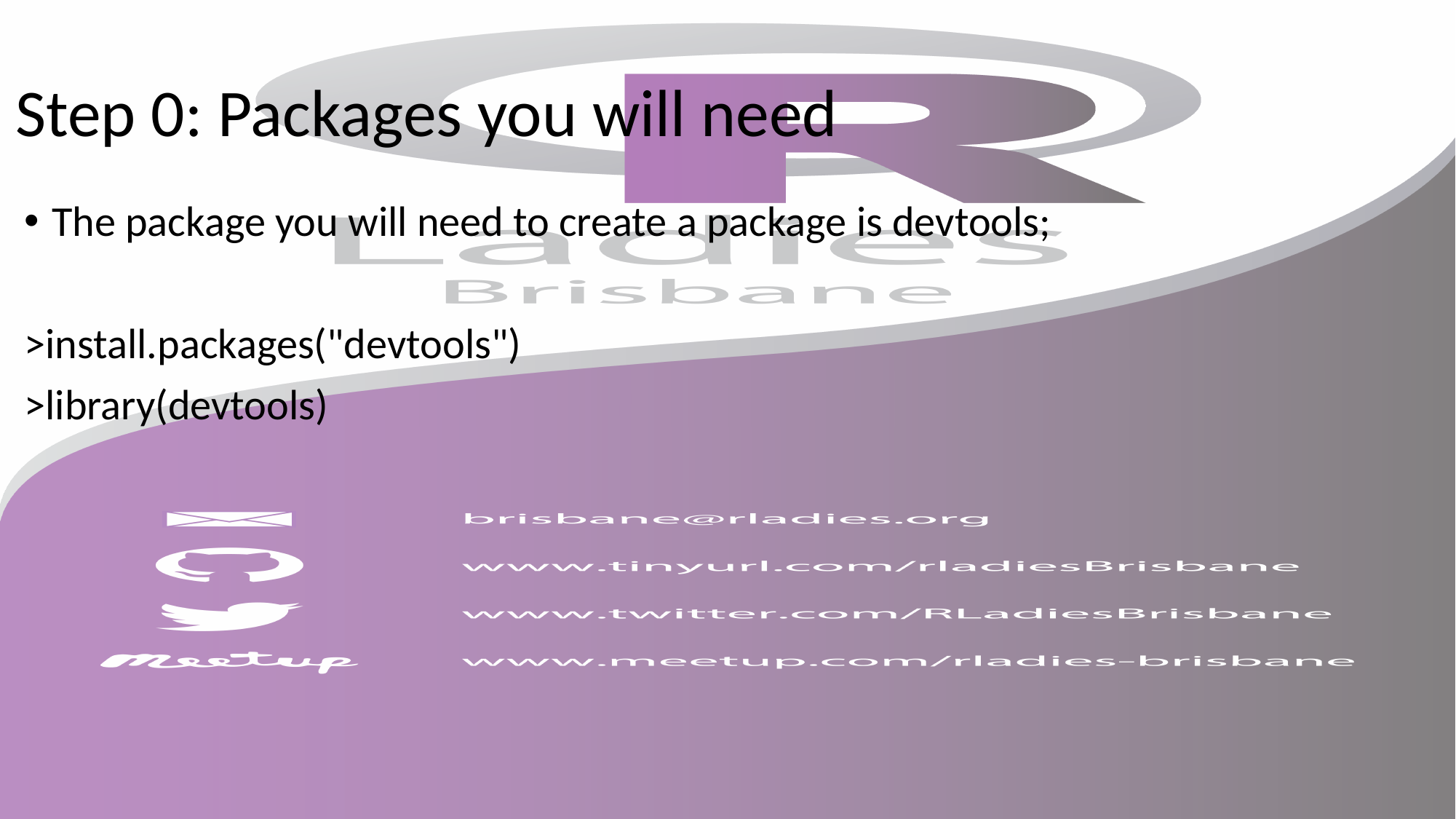

# Step 0: Packages you will need
The package you will need to create a package is devtools;

>install.packages("devtools")
>library(devtools)